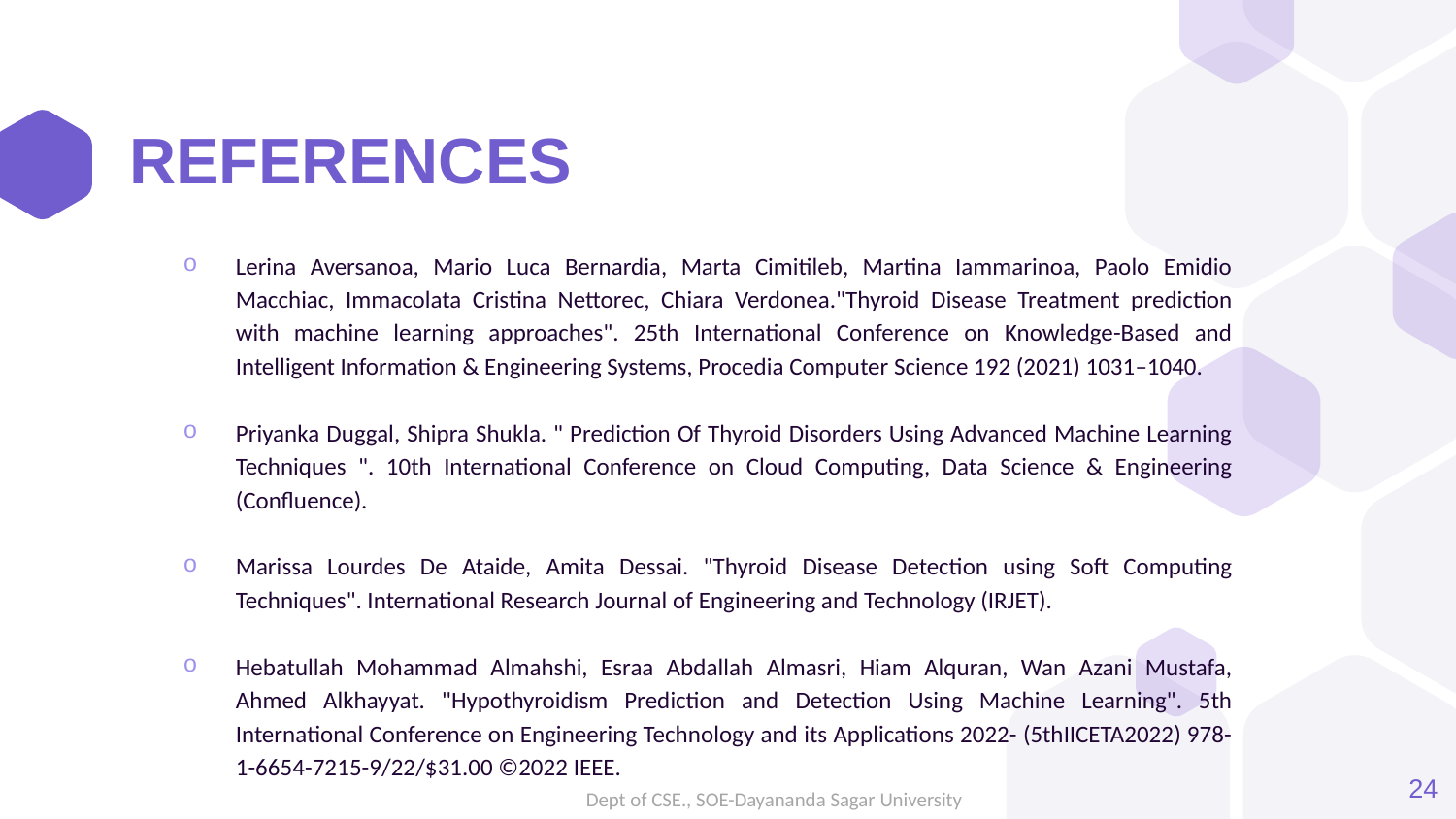

# REFERENCES
Lerina Aversanoa, Mario Luca Bernardia, Marta Cimitileb, Martina Iammarinoa, Paolo Emidio Macchiac, Immacolata Cristina Nettorec, Chiara Verdonea."Thyroid Disease Treatment prediction with machine learning approaches". 25th International Conference on Knowledge-Based and Intelligent Information & Engineering Systems, Procedia Computer Science 192 (2021) 1031–1040.

Priyanka Duggal, Shipra Shukla. " Prediction Of Thyroid Disorders Using Advanced Machine Learning Techniques ". 10th International Conference on Cloud Computing, Data Science & Engineering (Confluence).

Marissa Lourdes De Ataide, Amita Dessai. "Thyroid Disease Detection using Soft Computing Techniques". International Research Journal of Engineering and Technology (IRJET).

Hebatullah Mohammad Almahshi, Esraa Abdallah Almasri, Hiam Alquran, Wan Azani Mustafa, Ahmed Alkhayyat. "Hypothyroidism Prediction and Detection Using Machine Learning". 5th International Conference on Engineering Technology and its Applications 2022- (5thIICETA2022) 978-1-6654-7215-9/22/$31.00 ©2022 IEEE.
24
Dept of CSE., SOE-Dayananda Sagar University